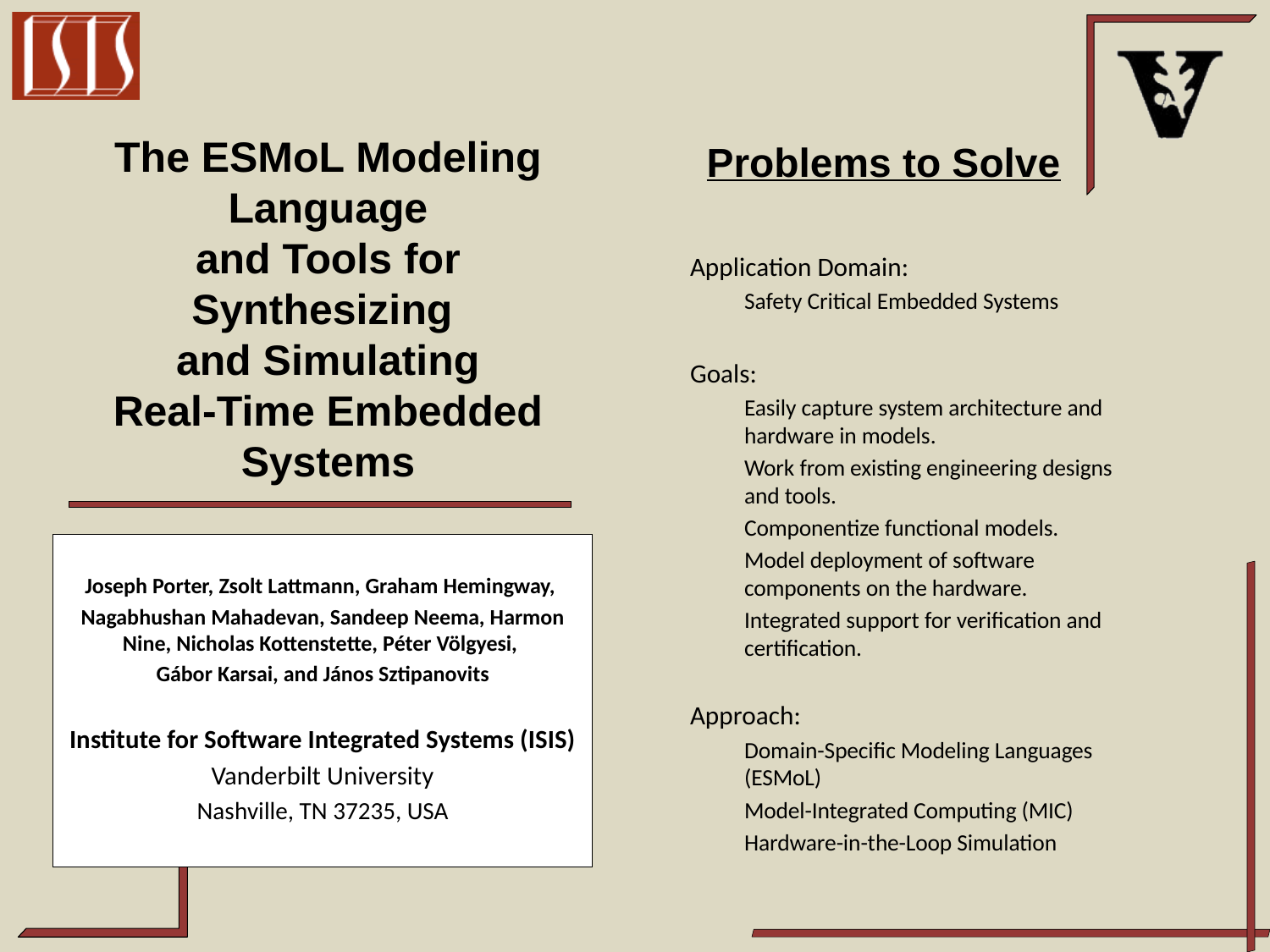

Problems to Solve
# The ESMoL Modeling Language and Tools for Synthesizing and Simulating Real-Time Embedded Systems
Application Domain:
Safety Critical Embedded Systems

Goals:
Easily capture system architecture and hardware in models.
Work from existing engineering designs and tools.
Componentize functional models.
Model deployment of software components on the hardware.
Integrated support for verification and certification.

Approach:
Domain-Specific Modeling Languages (ESMoL)
Model-Integrated Computing (MIC)
Hardware-in-the-Loop Simulation

Joseph Porter, Zsolt Lattmann, Graham Hemingway,
Nagabhushan Mahadevan, Sandeep Neema, Harmon Nine, Nicholas Kottenstette, Péter Völgyesi,
Gábor Karsai, and János Sztipanovits

Institute for Software Integrated Systems (ISIS)
Vanderbilt University
Nashville, TN 37235, USA